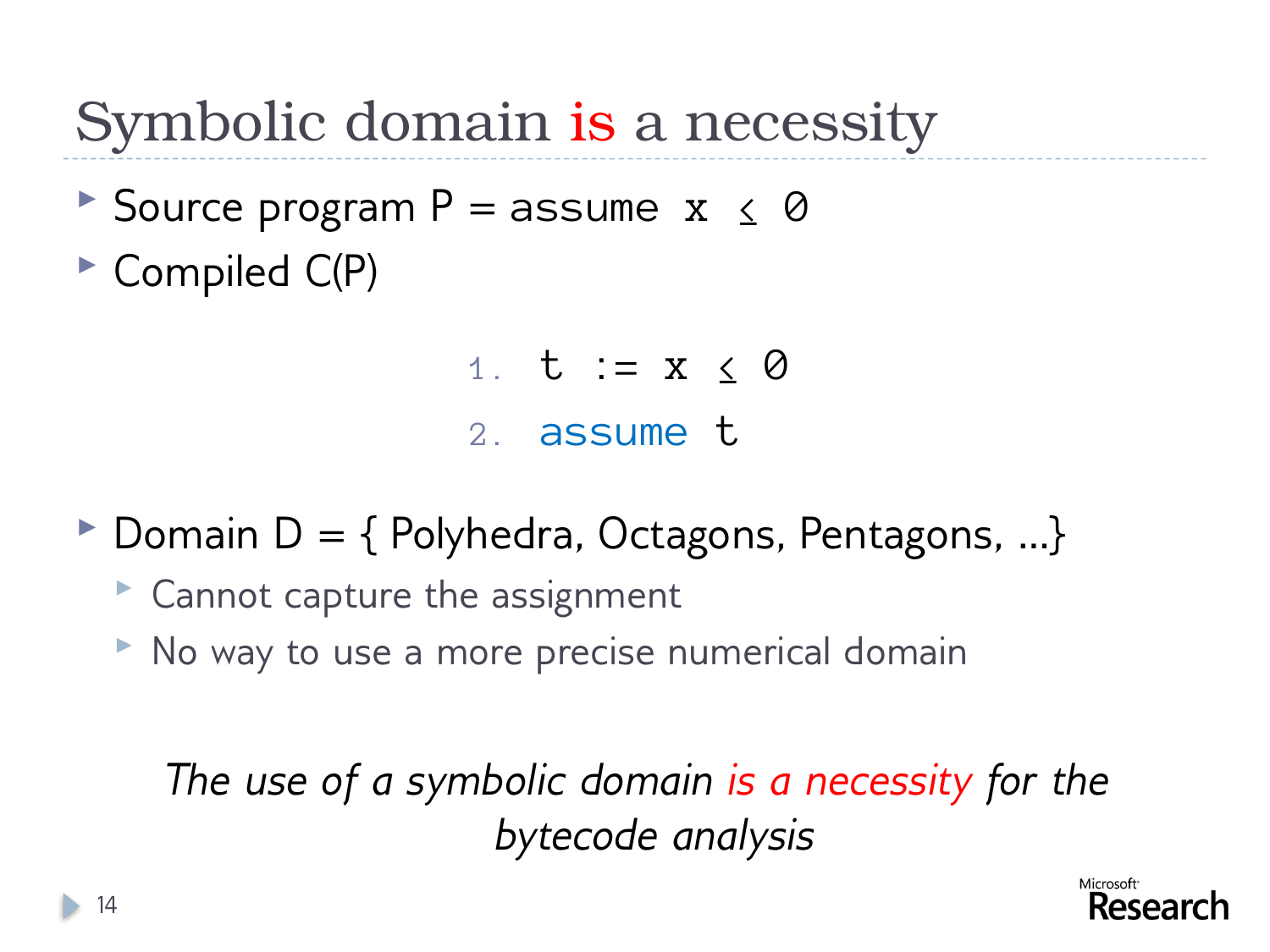

# Symbolic domain is a necessity
Source program P = assume x ≤ 0
Compiled C(P)

Domain D = { Polyhedra, Octagons, Pentagons, …}
Cannot capture the assignment
No way to use a more precise numerical domain

The use of a symbolic domain is a necessity for the bytecode analysis

t := x ≤ 0
assume t
14